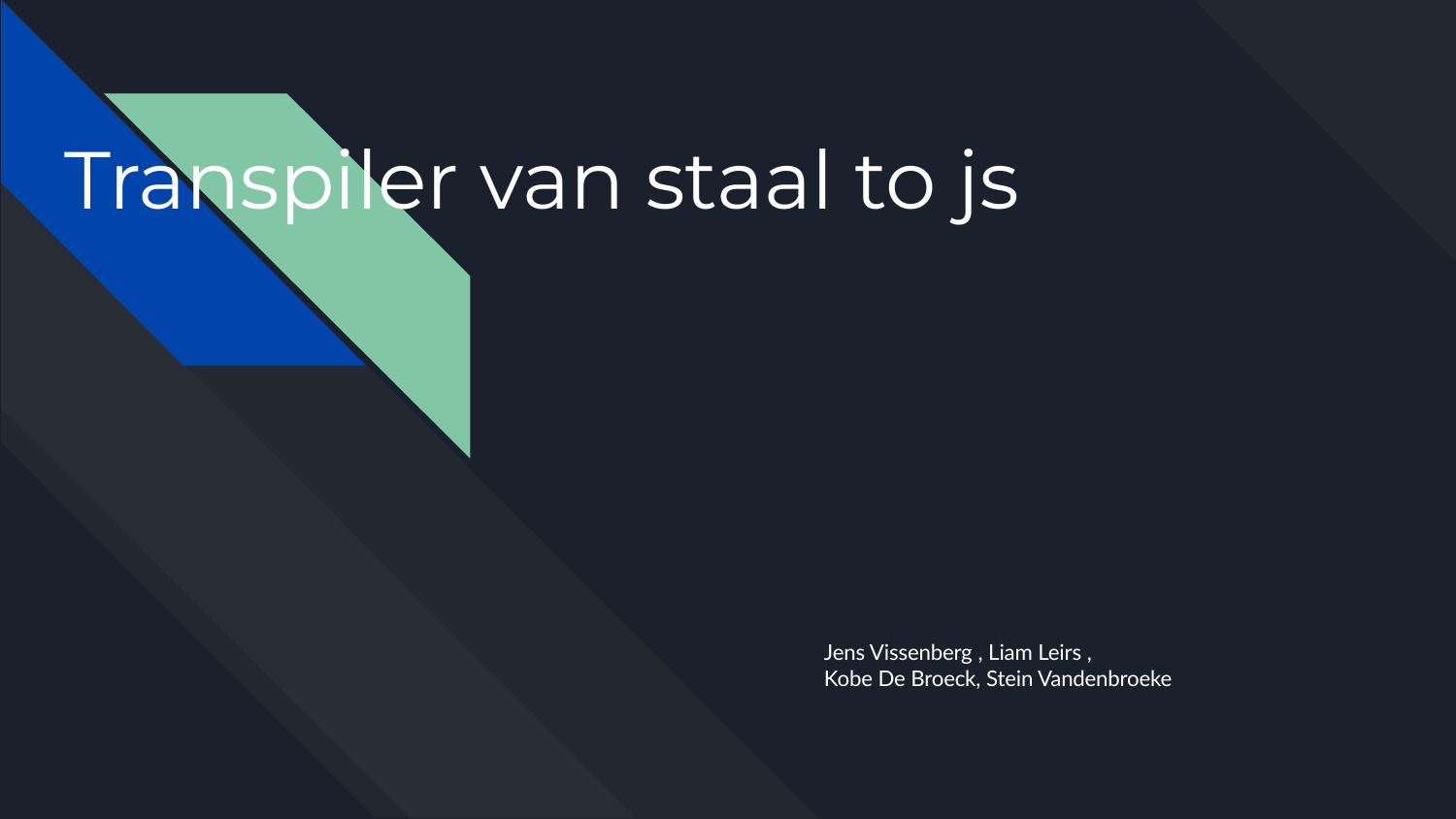

# Transpiler van staal to js
Jens Vissenberg , Liam Leirs ,
Kobe De Broeck, Stein Vandenbroeke